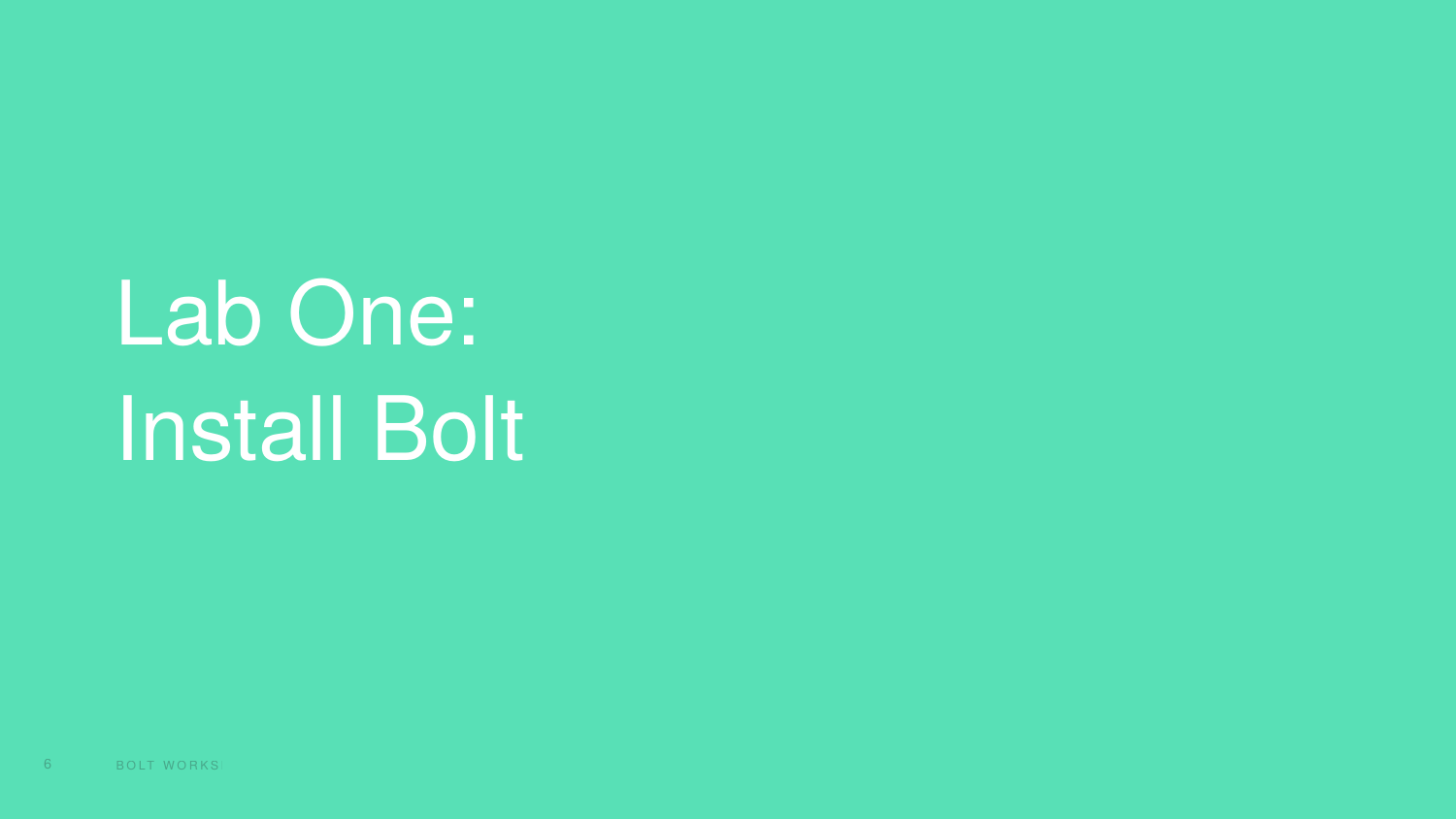

Lab One:
Install Bolt
6
Bolt workshop